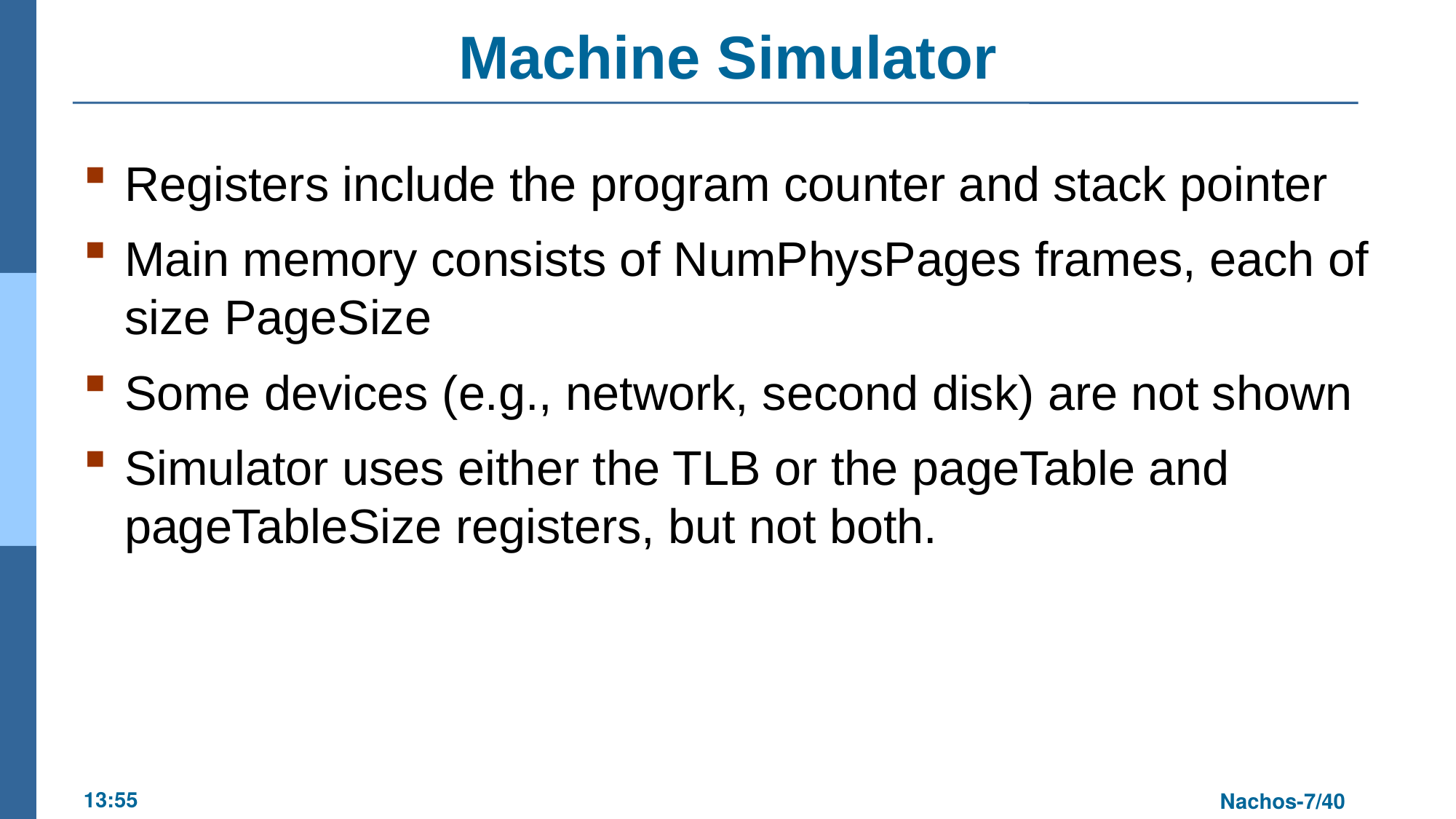

# Machine Simulator
Registers include the program counter and stack pointer
Main memory consists of NumPhysPages frames, each of size PageSize
Some devices (e.g., network, second disk) are not shown
Simulator uses either the TLB or the pageTable and pageTableSize registers, but not both.